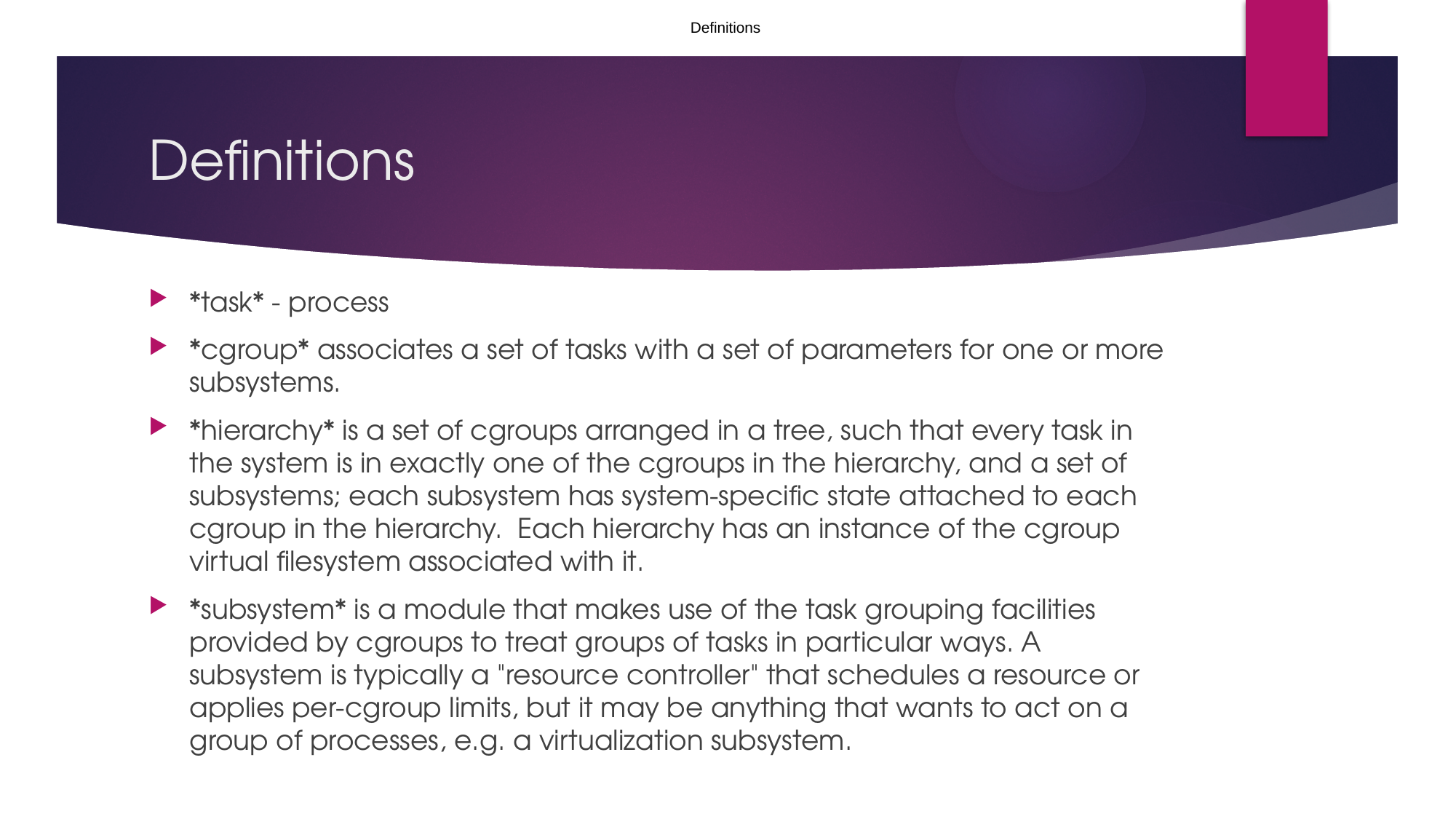

Definitions
# Definitions
*task* - process
*cgroup* associates a set of tasks with a set of parameters for one or more subsystems.
*hierarchy* is a set of cgroups arranged in a tree, such that every task in the system is in exactly one of the cgroups in the hierarchy, and a set of subsystems; each subsystem has system-specific state attached to each cgroup in the hierarchy.  Each hierarchy has an instance of the cgroup virtual filesystem associated with it.
*subsystem* is a module that makes use of the task grouping facilities provided by cgroups to treat groups of tasks in particular ways. A subsystem is typically a "resource controller" that schedules a resource or applies per-cgroup limits, but it may be anything that wants to act on a group of processes, e.g. a virtualization subsystem.